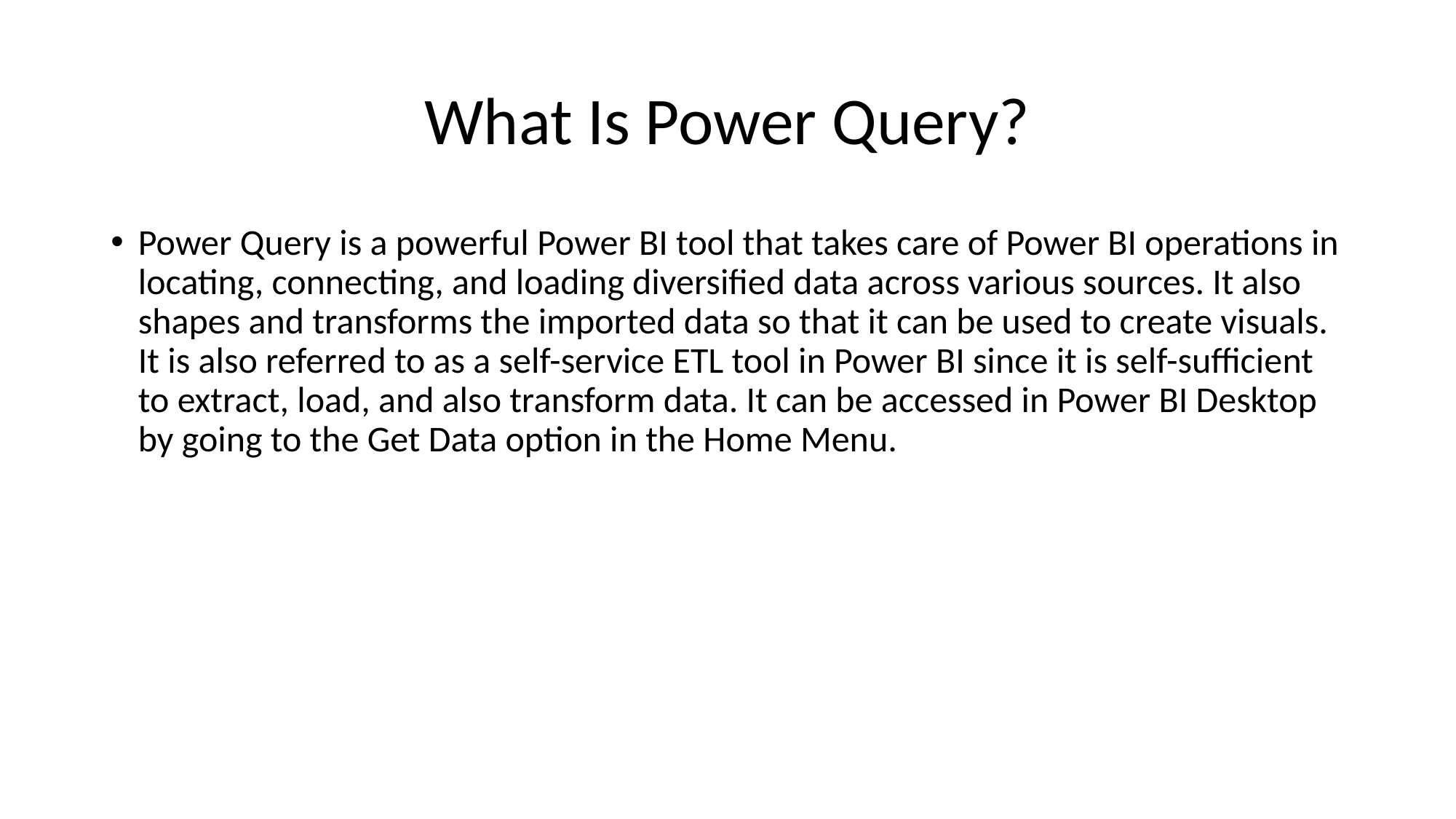

# What Is Power Query?
Power Query is a powerful Power BI tool that takes care of Power BI operations in locating, connecting, and loading diversified data across various sources. It also shapes and transforms the imported data so that it can be used to create visuals. It is also referred to as a self-service ETL tool in Power BI since it is self-sufficient to extract, load, and also transform data. It can be accessed in Power BI Desktop by going to the Get Data option in the Home Menu.